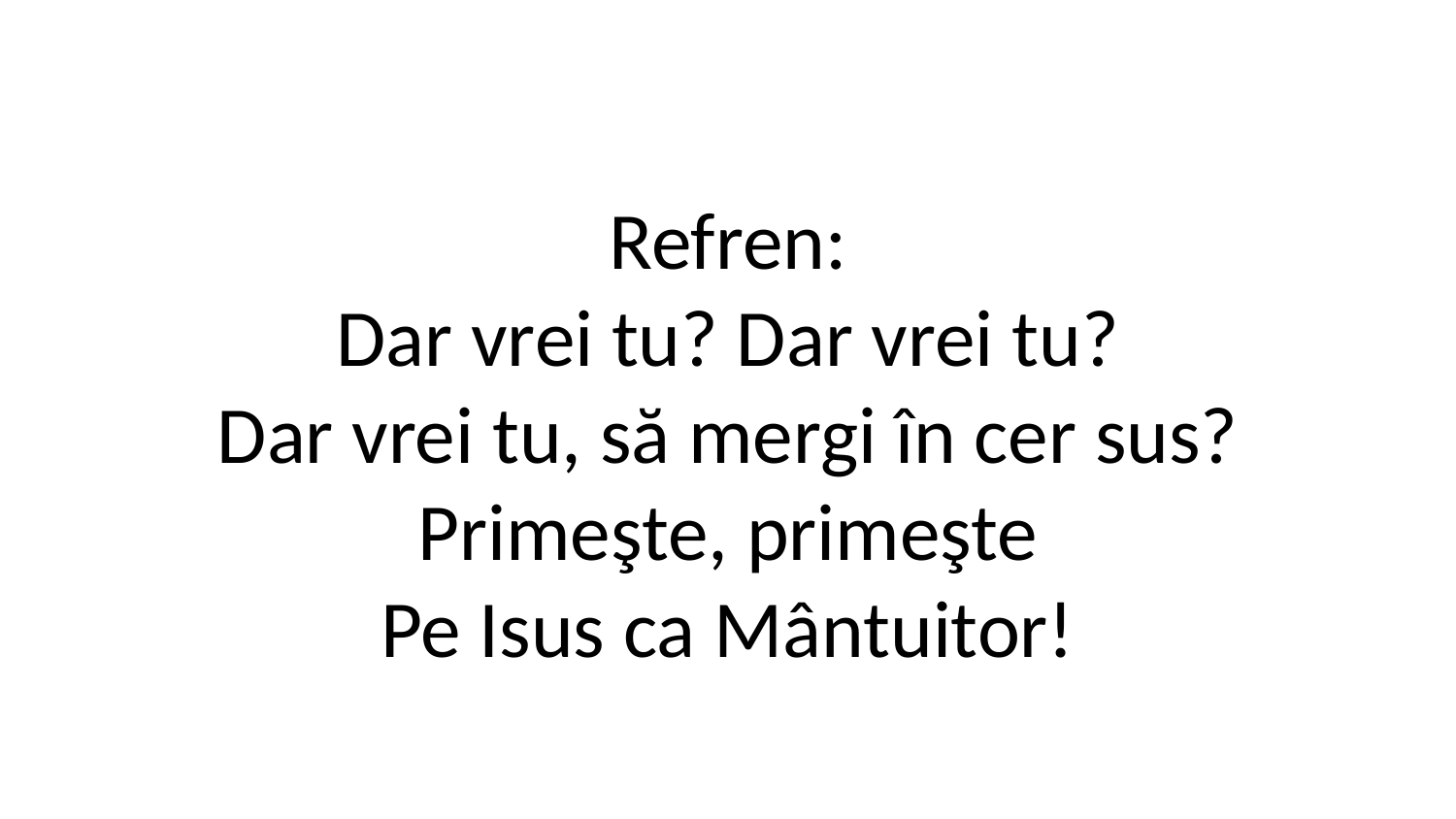

Refren:
Dar vrei tu? Dar vrei tu?
Dar vrei tu, să mergi în cer sus?
Primeşte, primeşte
Pe Isus ca Mântuitor!